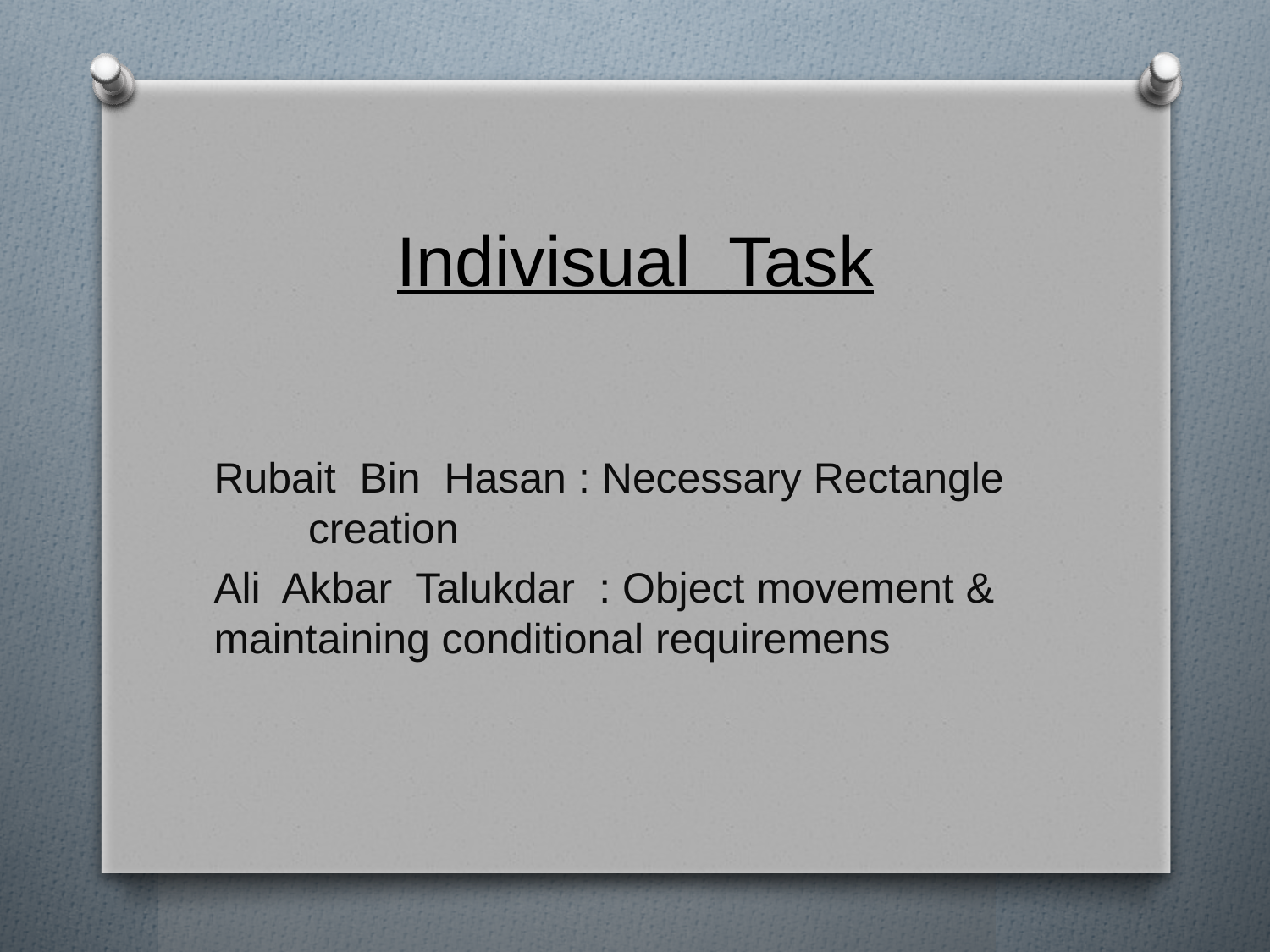

# Indivisual  Task
Rubait  Bin  Hasan : Necessary Rectangle             creation
Ali  Akbar  Talukdar  : Object movement & maintaining conditional requiremens